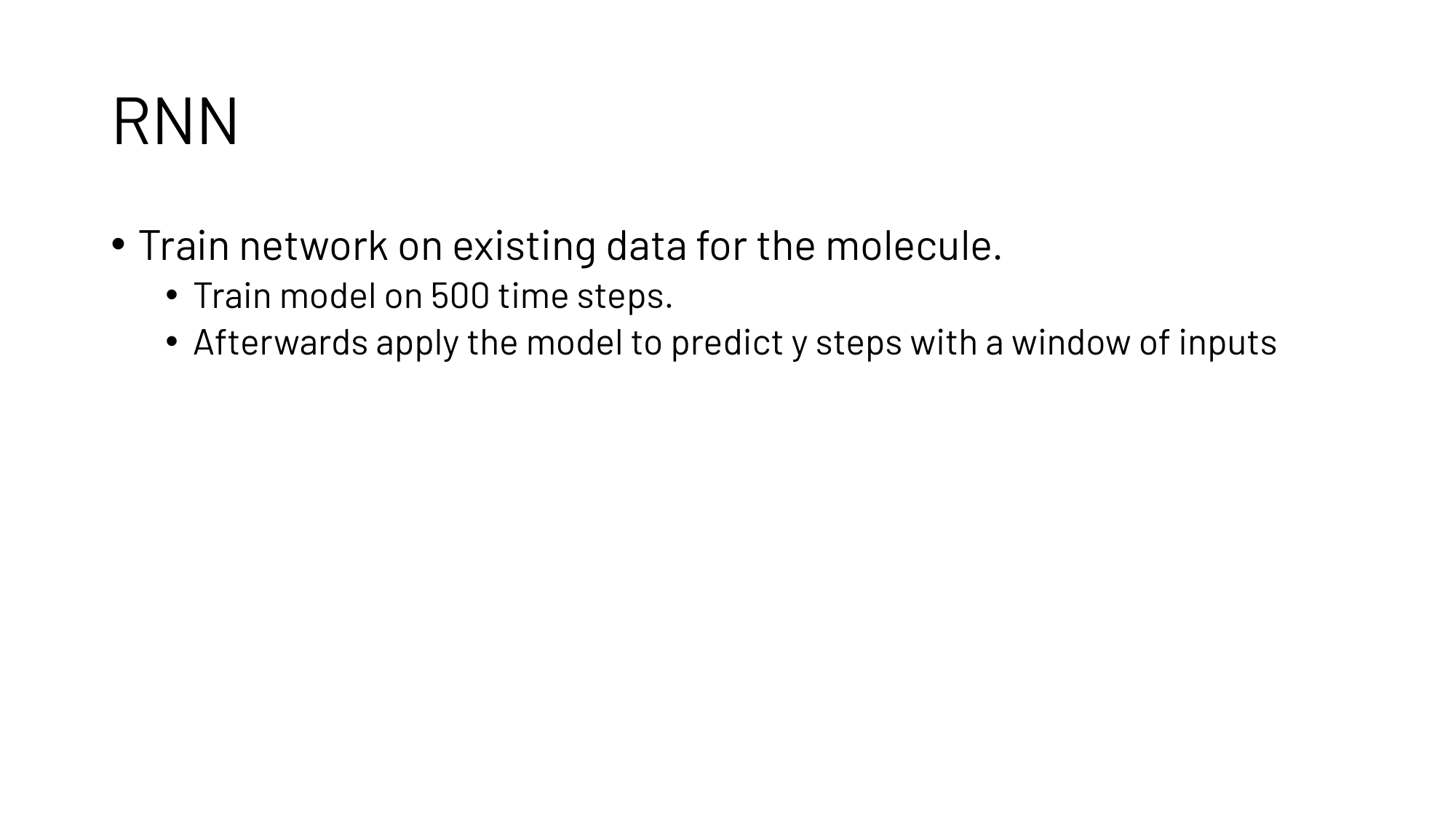

# RNN
Train network on existing data for the molecule.
Train model on 500 time steps.
Afterwards apply the model to predict y steps with a window of inputs